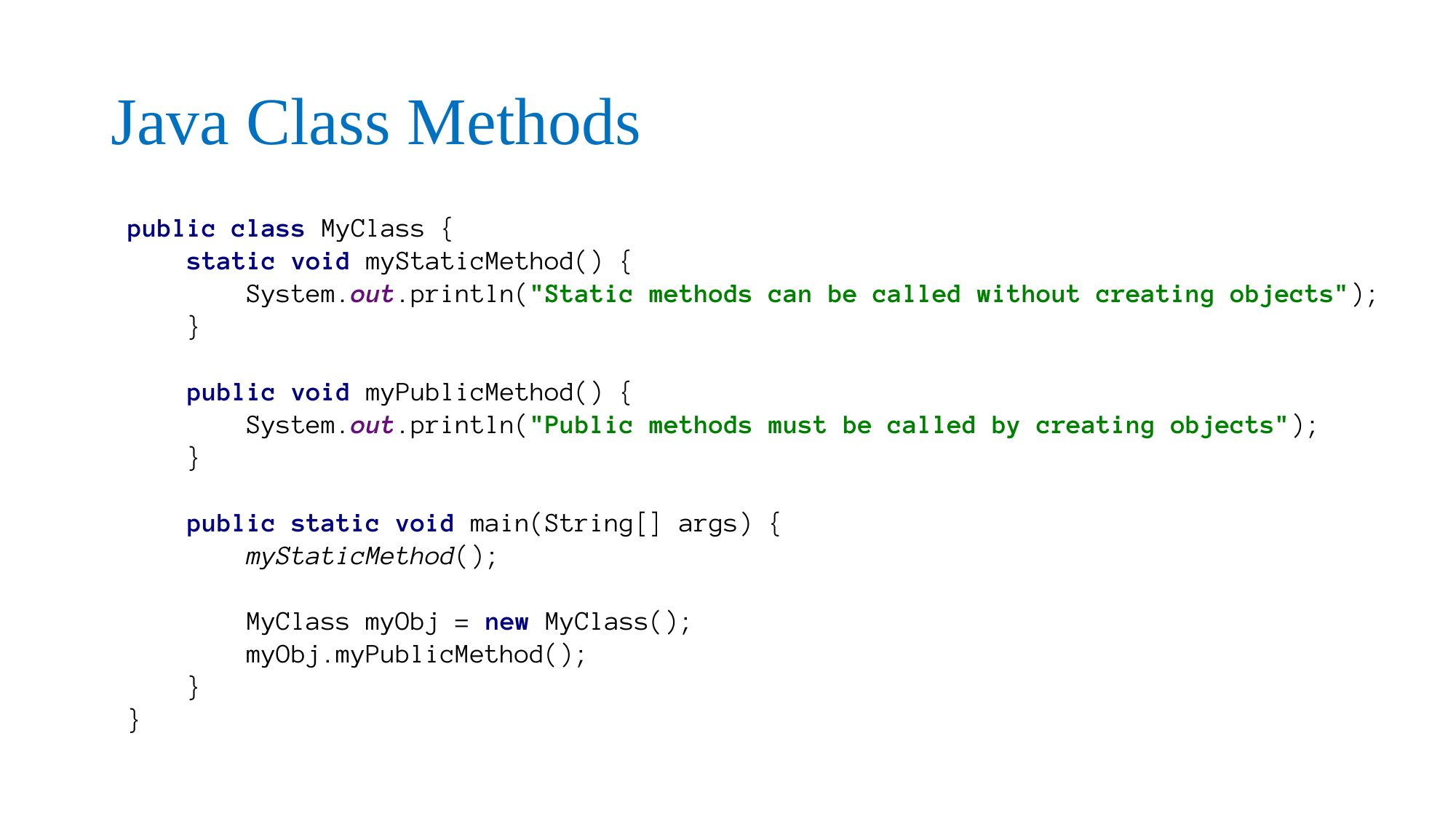

# Java Class Methods
public class MyClass {
    static void myStaticMethod() {
        System.out.println("Static methods can be called without creating objects");
    }
    public void myPublicMethod() {
        System.out.println("Public methods must be called by creating objects");
    }
    public static void main(String[] args) {
        myStaticMethod();
        MyClass myObj = new MyClass();
        myObj.myPublicMethod();
    }
}